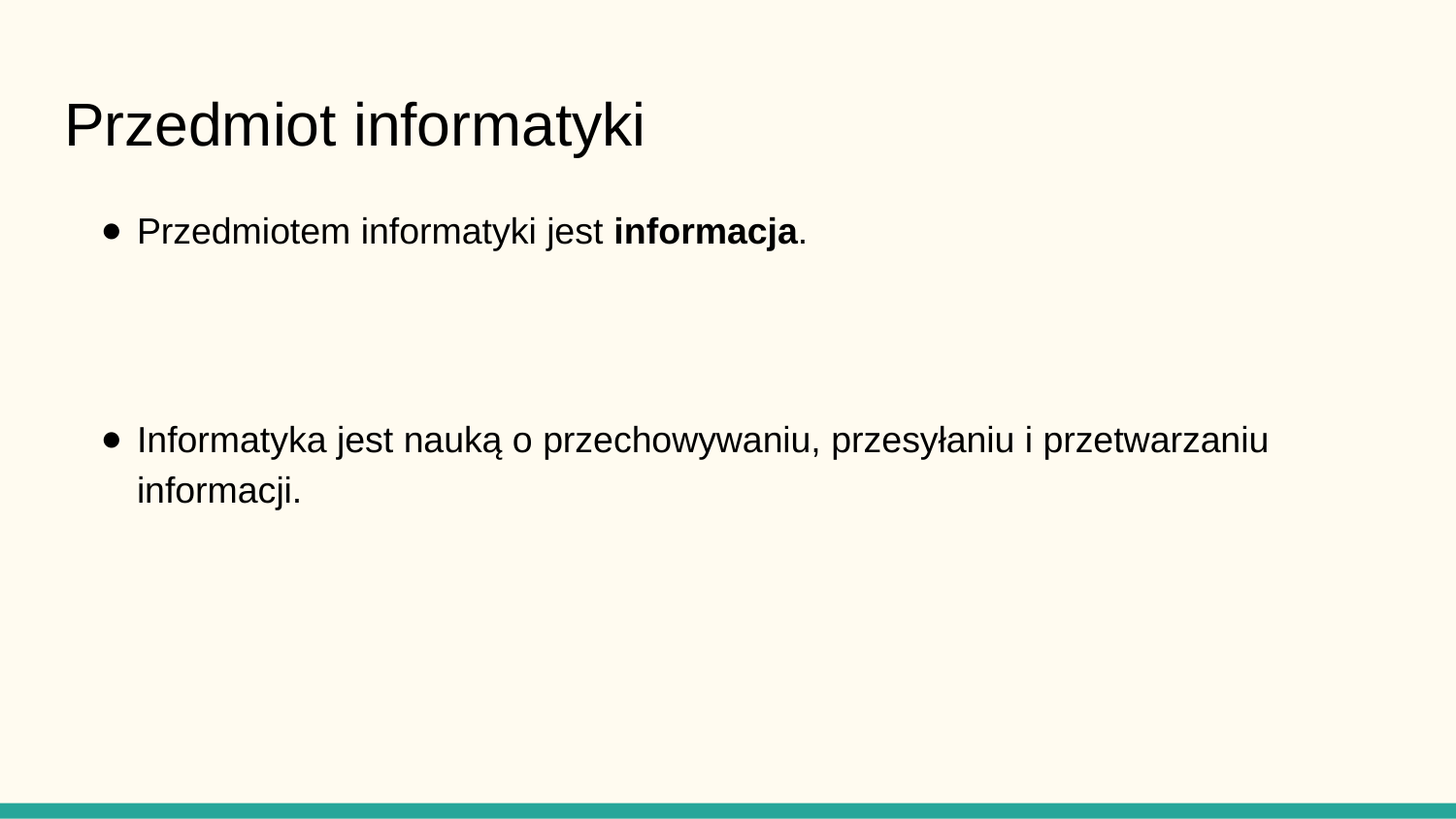

# Przedmiot informatyki
Przedmiotem informatyki jest informacja.

Informatyka jest nauką o przechowywaniu, przesyłaniu i przetwarzaniu informacji.